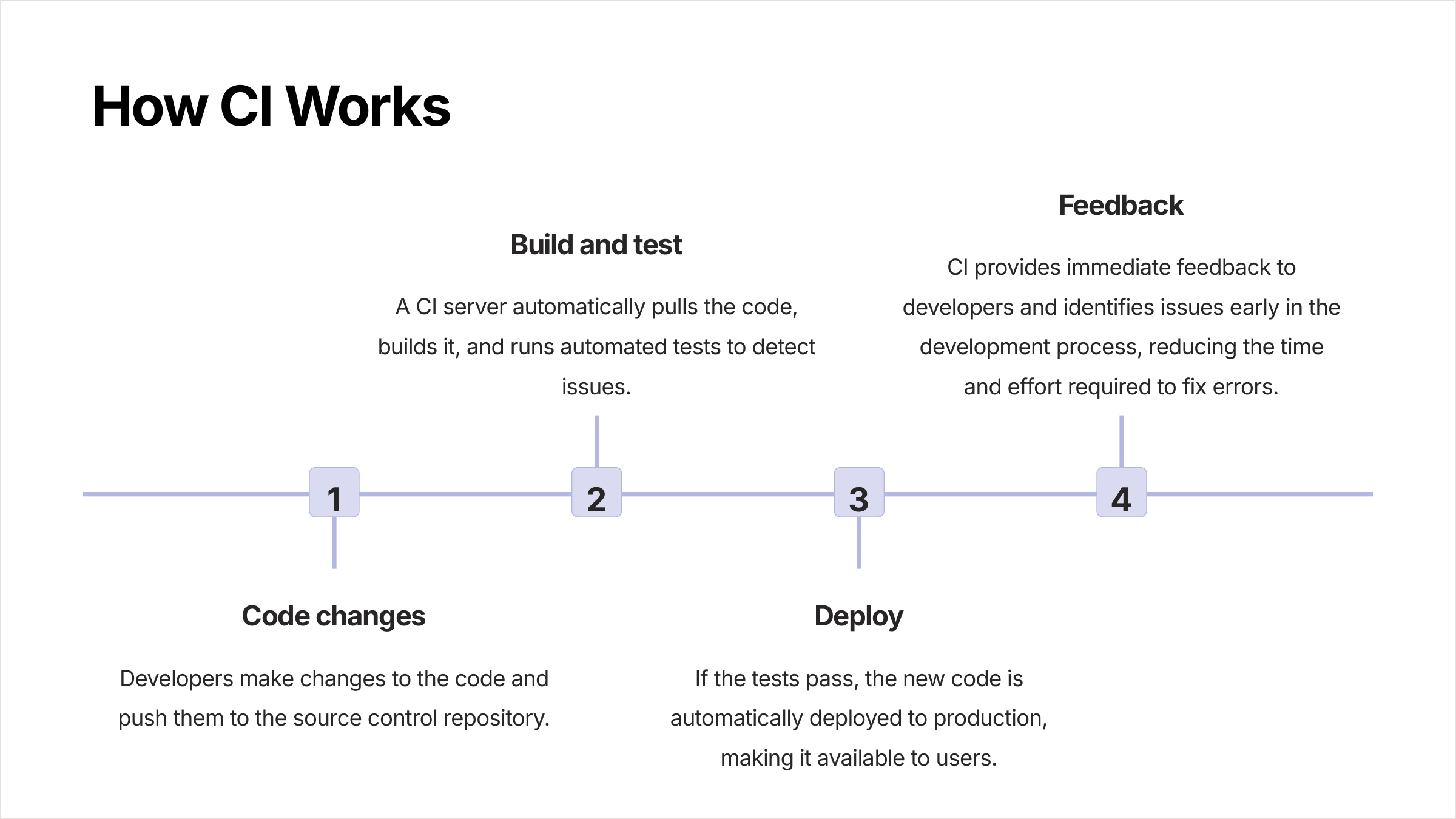

How CI Works
Feedback
Build and test
CI provides immediate feedback to developers and identifies issues early in the development process, reducing the time and effort required to fix errors.
A CI server automatically pulls the code, builds it, and runs automated tests to detect issues.

1
2
3
4

Code changes
Deploy
Developers make changes to the code and push them to the source control repository.
If the tests pass, the new code is automatically deployed to production, making it available to users.